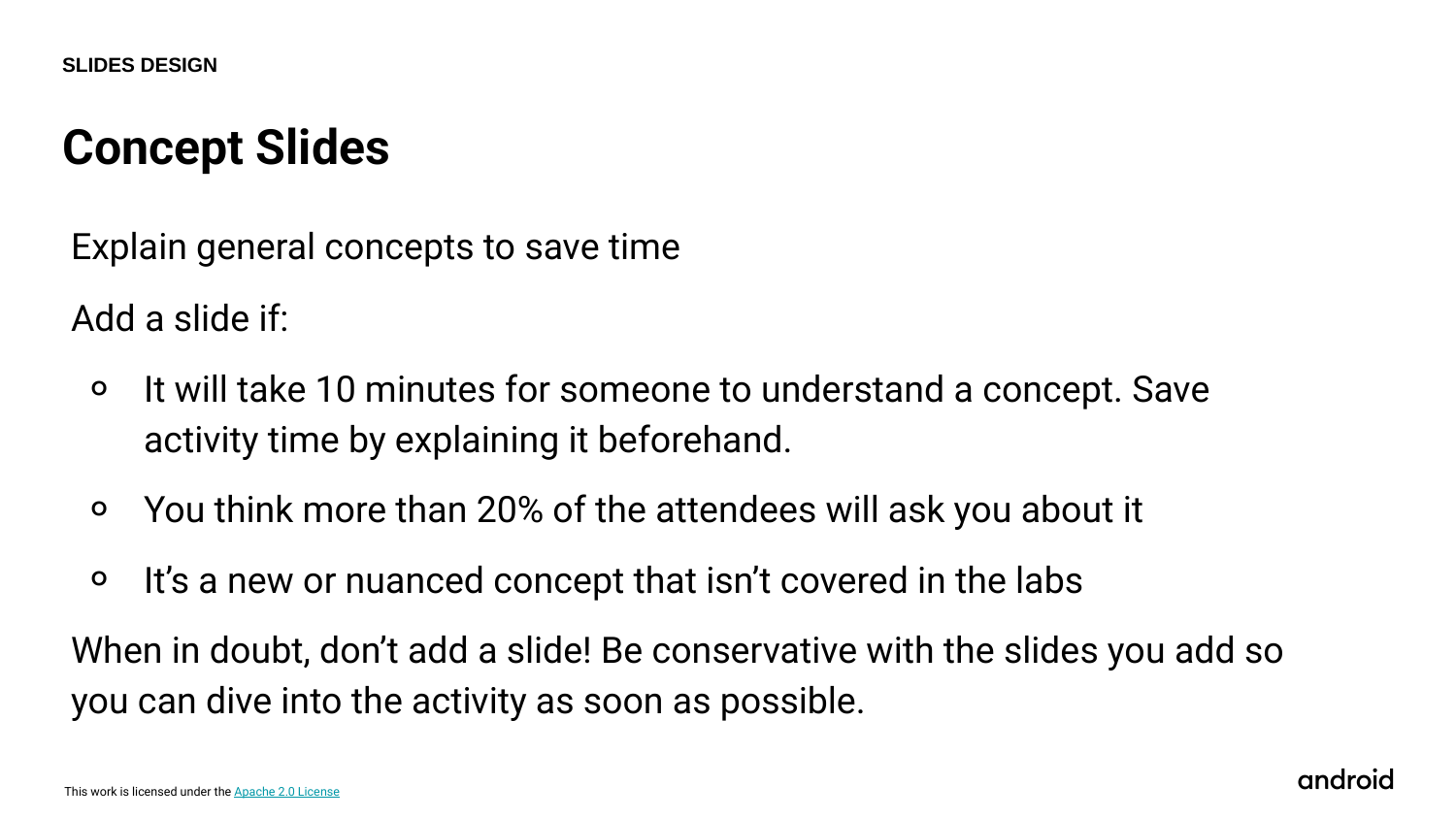

SLIDES DESIGN
Concept Slides
Explain general concepts to save time

Add a slide if:
It will take 10 minutes for someone to understand a concept. Save activity time by explaining it beforehand.
You think more than 20% of the attendees will ask you about it
It’s a new or nuanced concept that isn’t covered in the labs
When in doubt, don’t add a slide! Be conservative with the slides you add so you can dive into the activity as soon as possible.